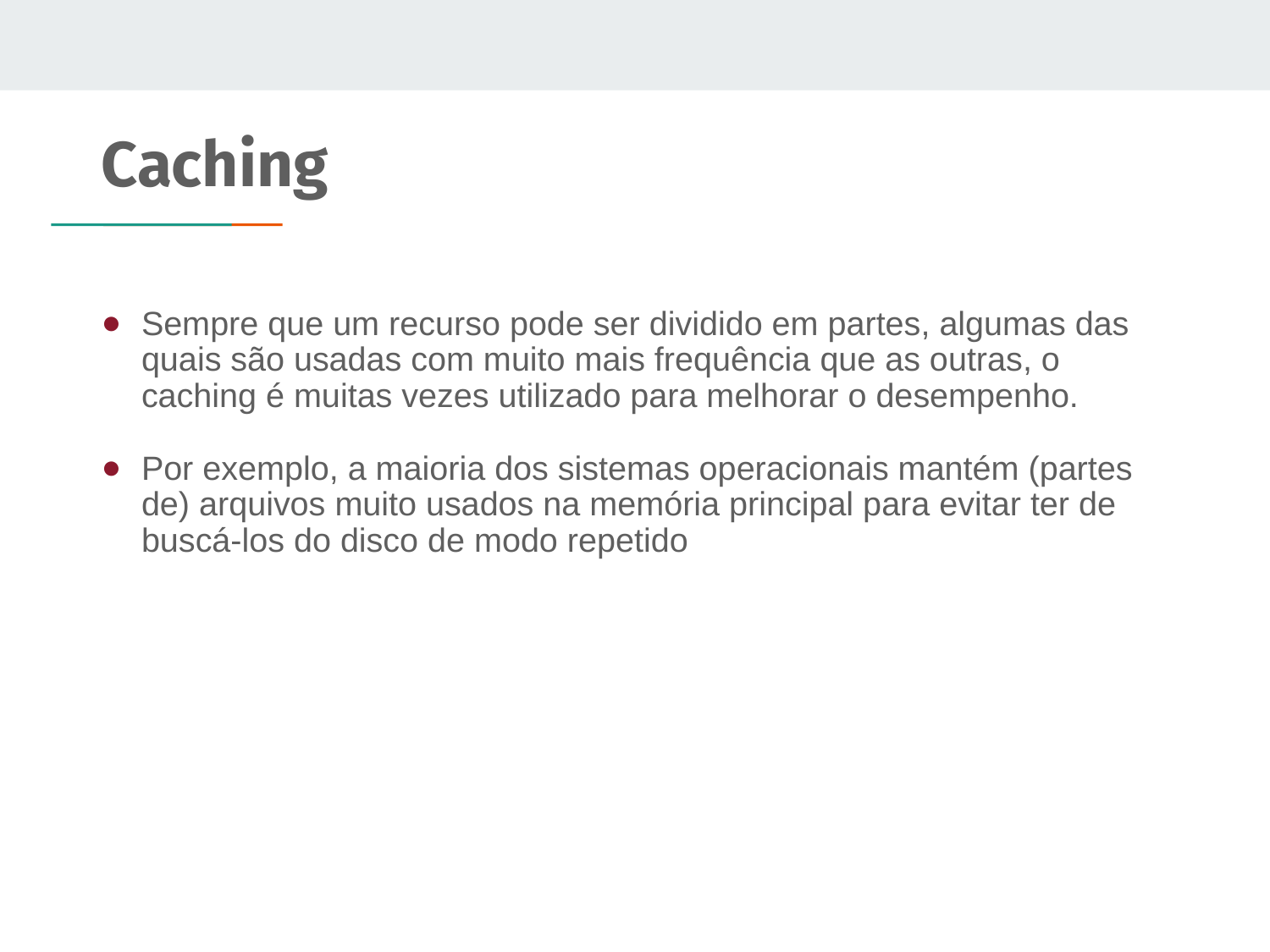

# Caching

Sempre que um recurso pode ser dividido em partes, algumas das quais são usadas com muito mais frequência que as outras, o caching é muitas vezes utilizado para melhorar o desempenho.

Por exemplo, a maioria dos sistemas operacionais mantém (partes de) arquivos muito usados na memória principal para evitar ter de buscá-los do disco de modo repetido